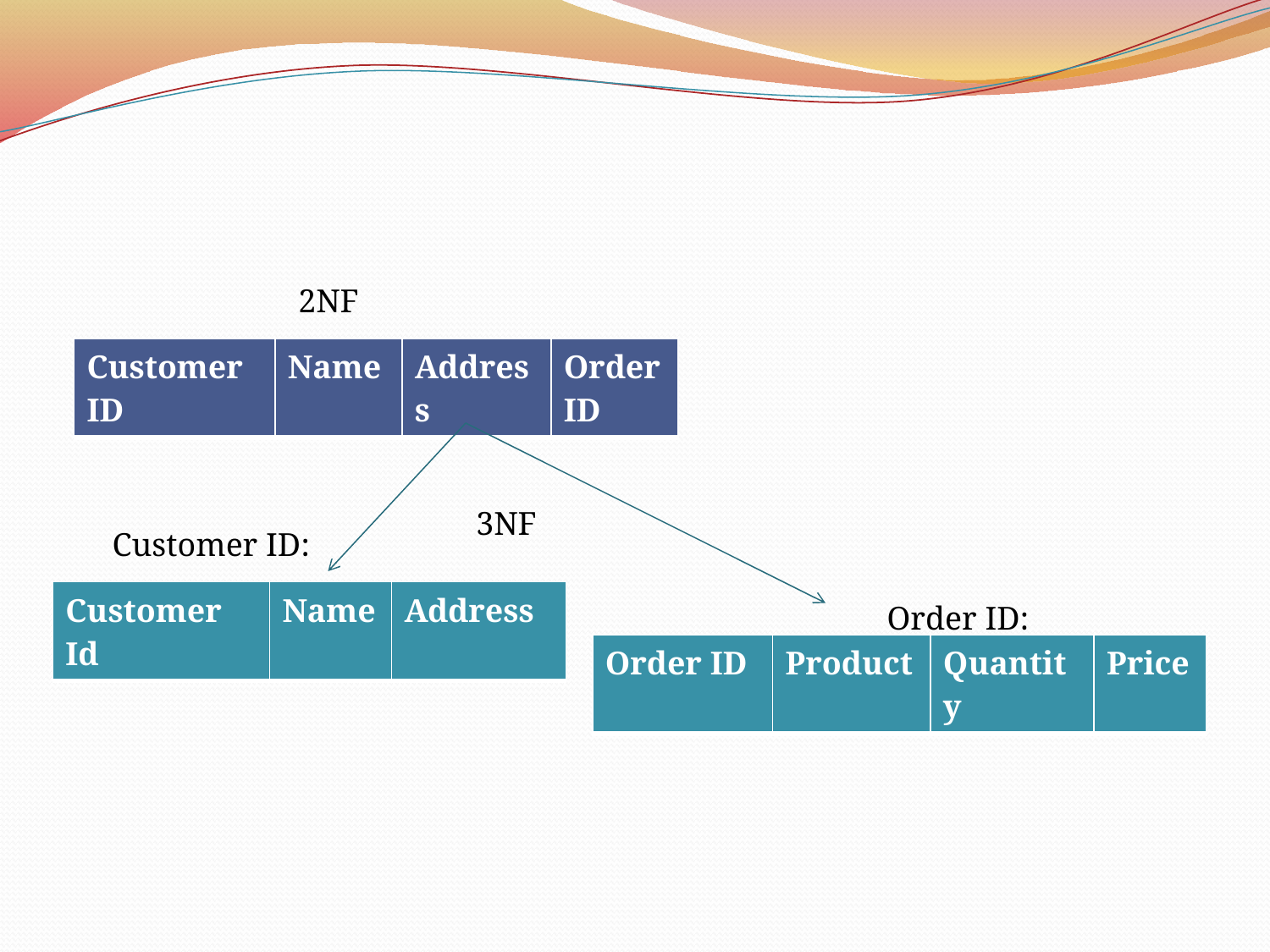

#
2NF
| Customer ID | Name | Address | Order ID |
| --- | --- | --- | --- |
3NF
Customer ID:
| Customer Id | Name | Address |
| --- | --- | --- |
Order ID:
| Order ID | Product | Quantity | Price |
| --- | --- | --- | --- |